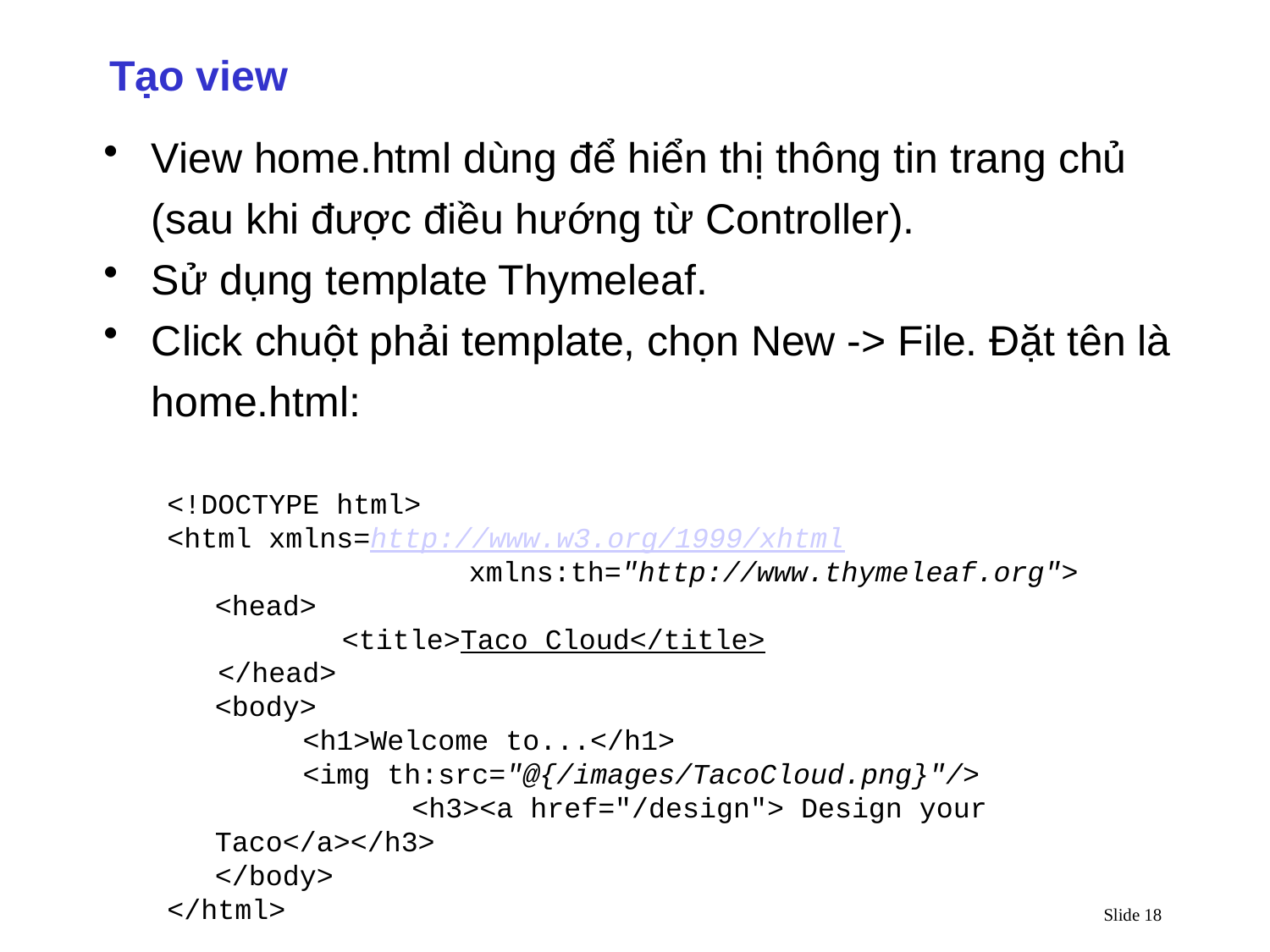

Tạo view
View home.html dùng để hiển thị thông tin trang chủ (sau khi được điều hướng từ Controller).
Sử dụng template Thymeleaf.
Click chuột phải template, chọn New -> File. Đặt tên là home.html:

<!DOCTYPE html>
<html xmlns=http://www.w3.org/1999/xhtml
			xmlns:th="http://www.thymeleaf.org">
	<head>
		<title>Taco Cloud</title>
   </head>
	<body>
        <h1>Welcome to...</h1>
        <img th:src="@{/images/TacoCloud.png}"/>
		          <h3><a href="/design"> Design your Taco</a></h3>
	</body>
</html>

Slide 18